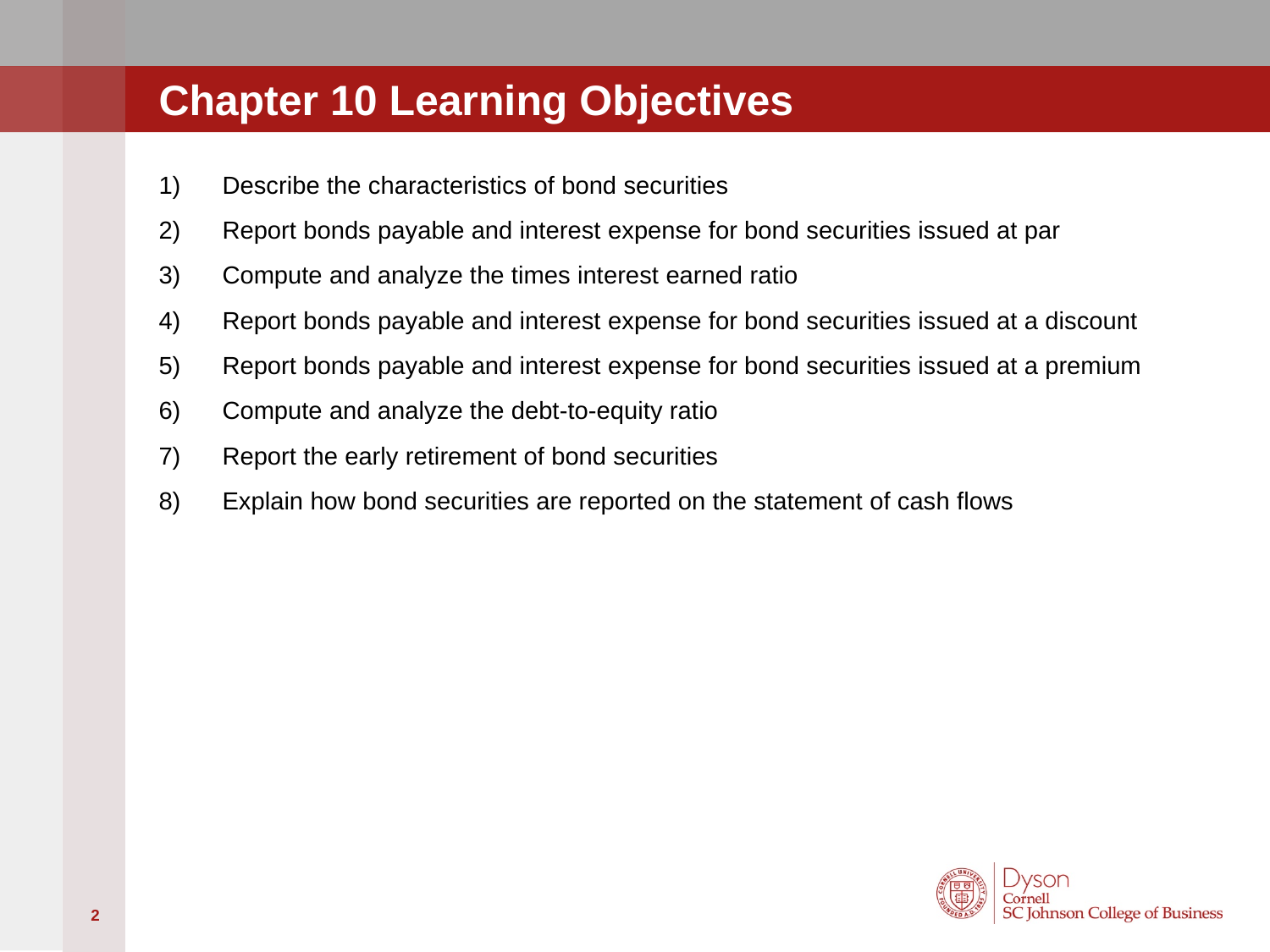

# Chapter 10 Learning Objectives
Describe the characteristics of bond securities
Report bonds payable and interest expense for bond securities issued at par
Compute and analyze the times interest earned ratio
Report bonds payable and interest expense for bond securities issued at a discount
Report bonds payable and interest expense for bond securities issued at a premium
Compute and analyze the debt-to-equity ratio
Report the early retirement of bond securities
Explain how bond securities are reported on the statement of cash flows
2